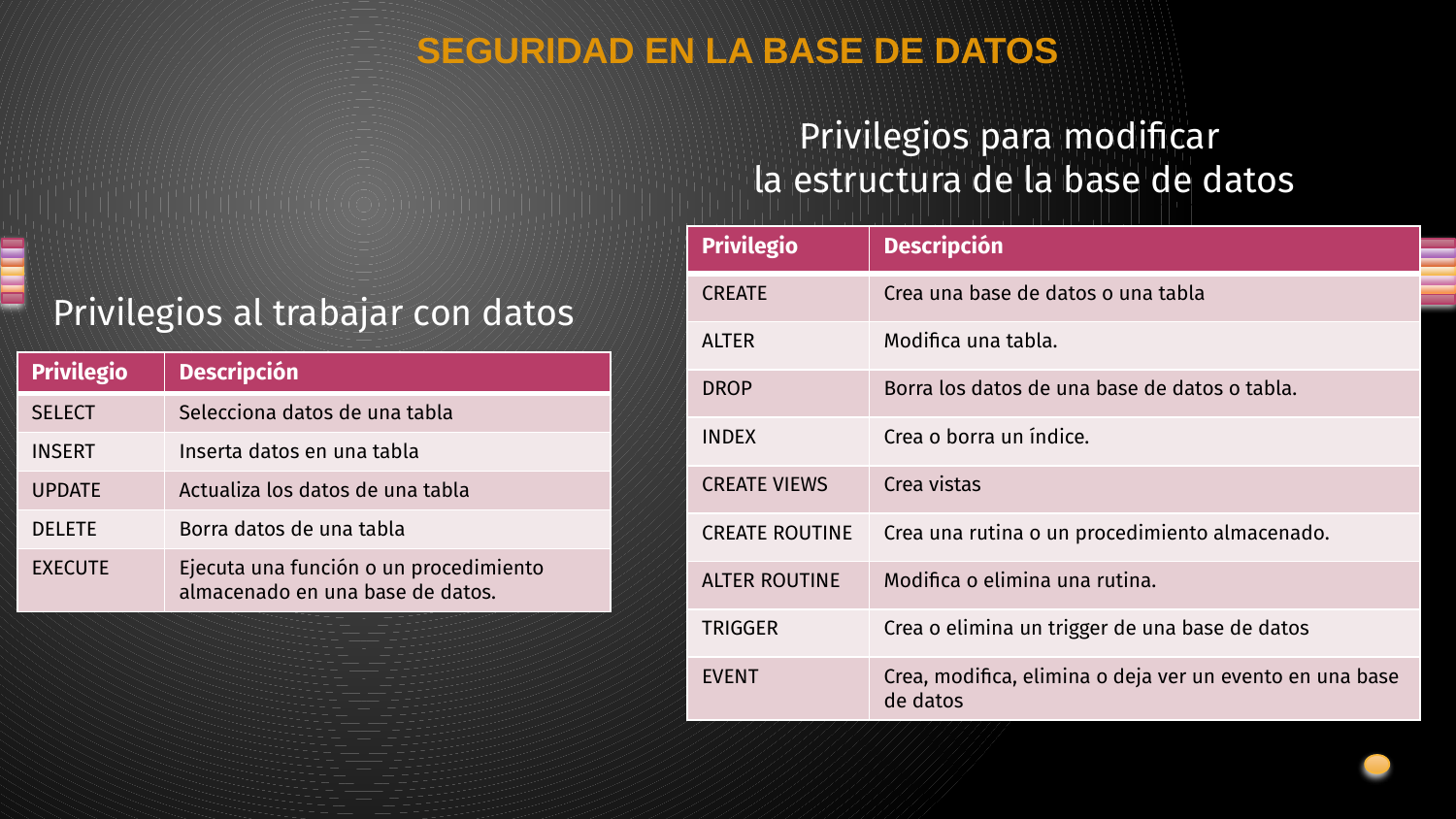

SEGURIDAD EN LA BASE DE DATOS
 Privilegios para modificar
   la estructura de la base de datos

| Privilegio | Descripción |
| --- | --- |
| CREATE | Crea una base de datos o una tabla |
| ALTER | Modifica una tabla. |
| DROP | Borra los datos de una base de datos o tabla. |
| INDEX | Crea o borra un índice. |
| CREATE VIEWS | Crea vistas |
| CREATE ROUTINE | Crea una rutina o un procedimiento almacenado. |
| ALTER ROUTINE | Modifica o elimina una rutina. |
| TRIGGER | Crea o elimina un trigger de una base de datos |
| EVENT | Crea, modifica, elimina o deja ver un evento en una base de datos |
    Privilegios al trabajar con datos

| Privilegio | Descripción |
| --- | --- |
| SELECT | Selecciona datos de una tabla |
| INSERT | Inserta datos en una tabla |
| UPDATE | Actualiza los datos de una tabla |
| DELETE | Borra datos de una tabla |
| EXECUTE | Ejecuta una función o un procedimiento almacenado en una base de datos. |